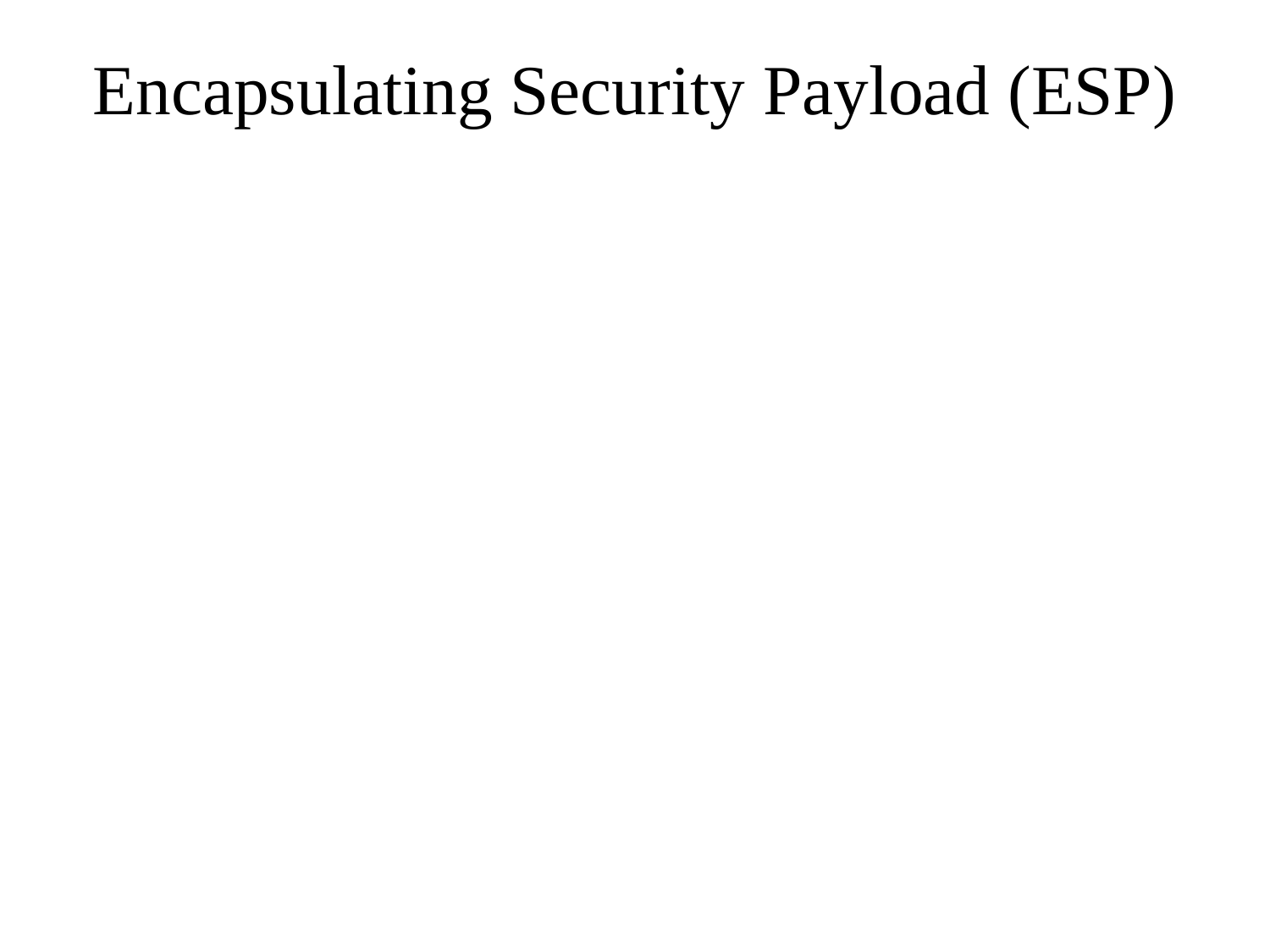

# Encapsulating Security Payload (ESP)
Provides all that AH offers, and
In addition provides data confidentiality
Uses symmetric key encryption
It is recommended to use ESP